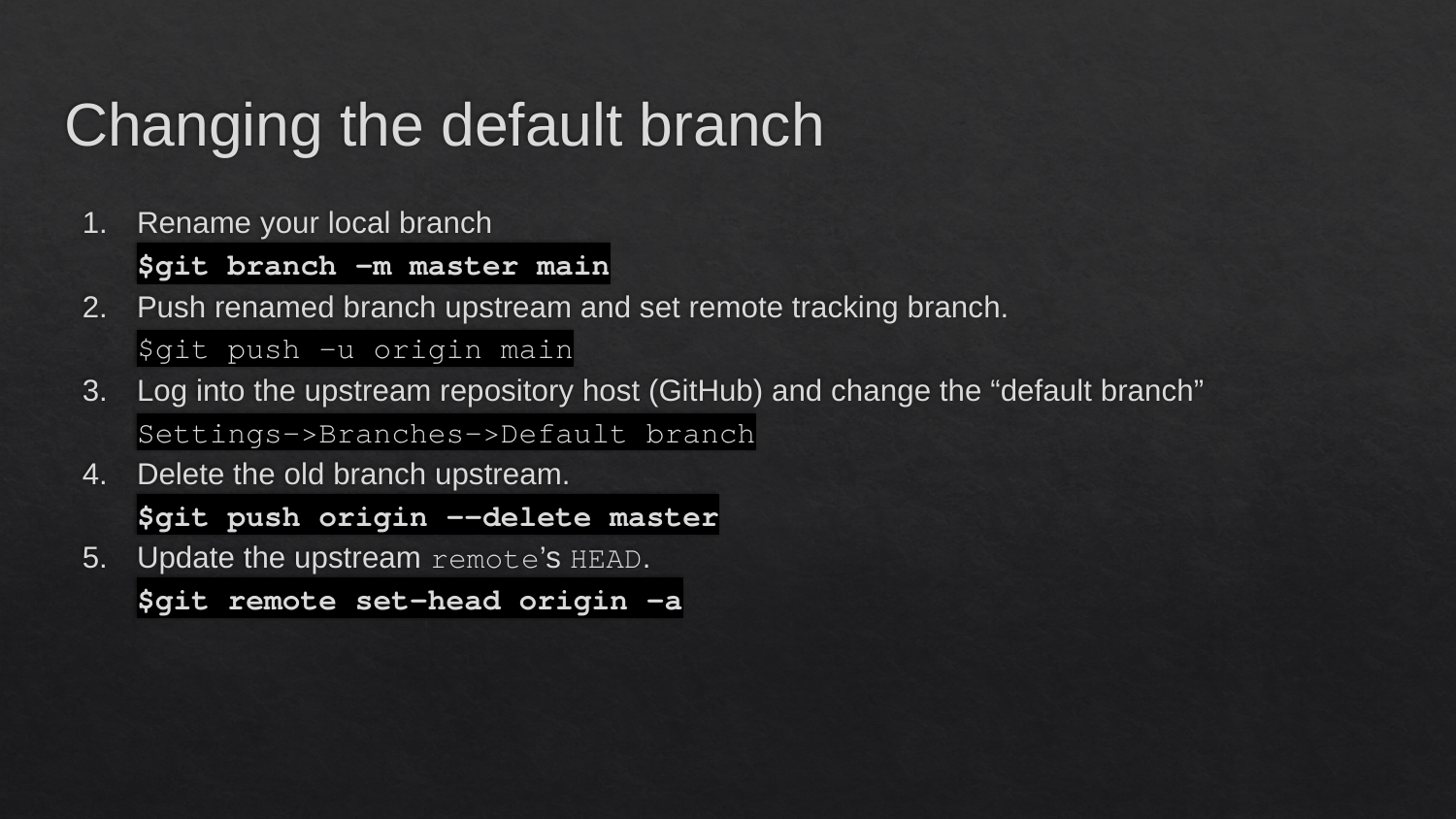

# Changing the default branch
Rename your local branch
$git branch -m master main
Push renamed branch upstream and set remote tracking branch.
$git push -u origin main
Log into the upstream repository host (GitHub) and change the “default branch”
Settings->Branches->Default branch
Delete the old branch upstream.
$git push origin --delete master
Update the upstream remote’s HEAD.
$git remote set-head origin -a